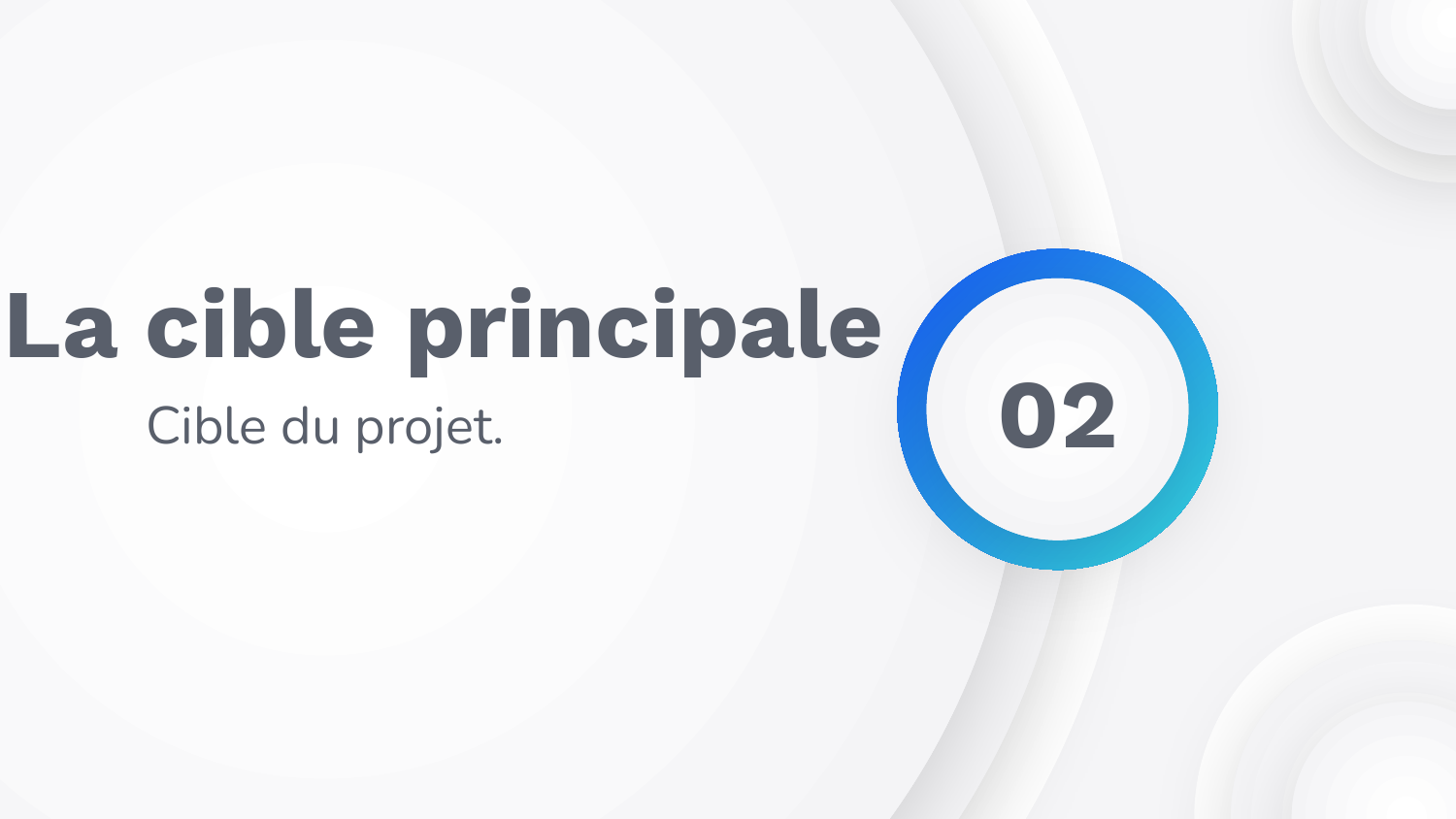

# La cible principale
02
Cible du projet.